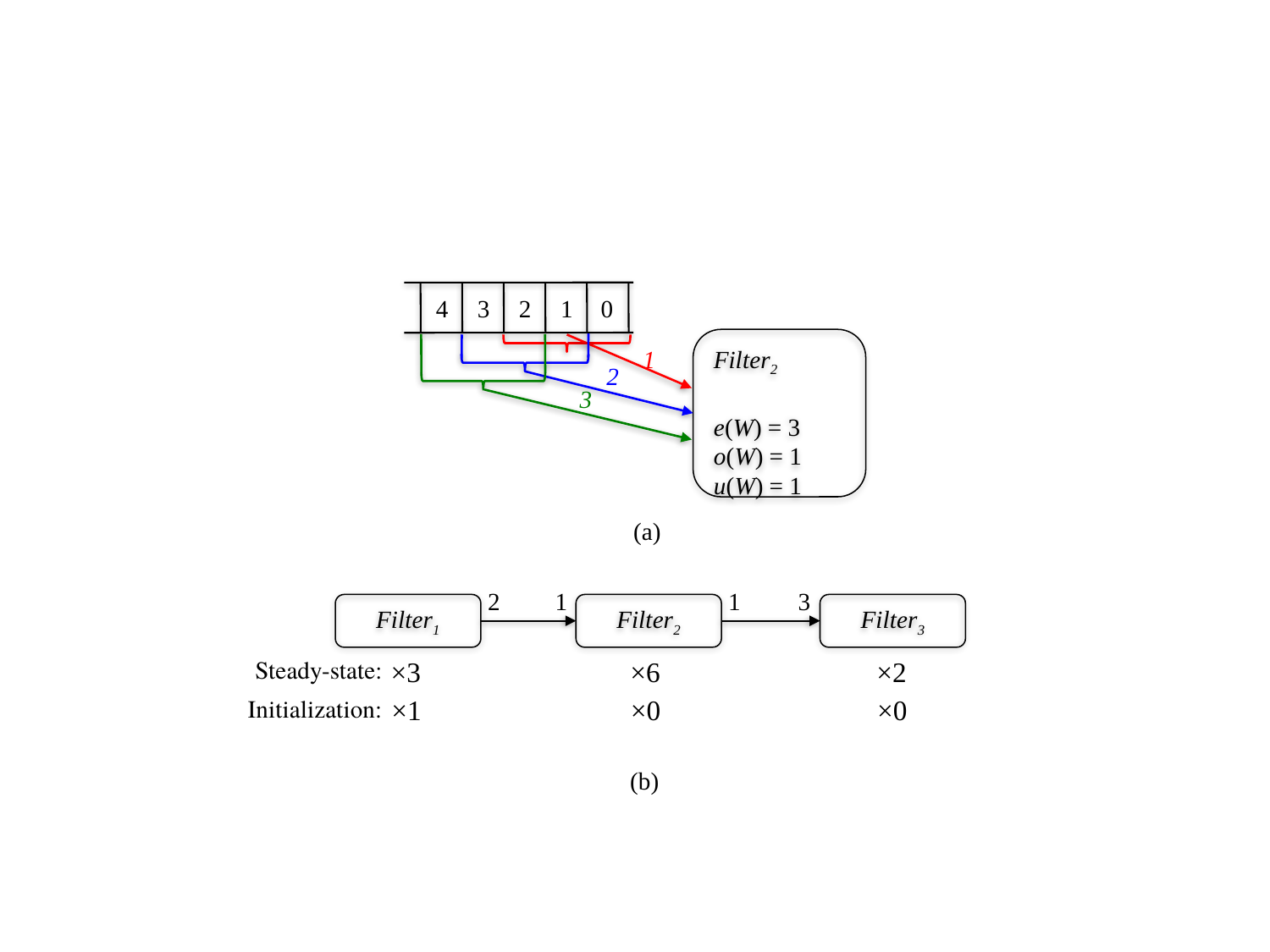

4
3
2
1
0

Filter2

e(W) = 3
o(W) = 1
u(W) = 1

1
2
3
(a)
2
1
1
3
Filter1
Filter2
Filter3
Steady-state:
×3
×6
×2
×1
×0
×0
Initialization:
(b)